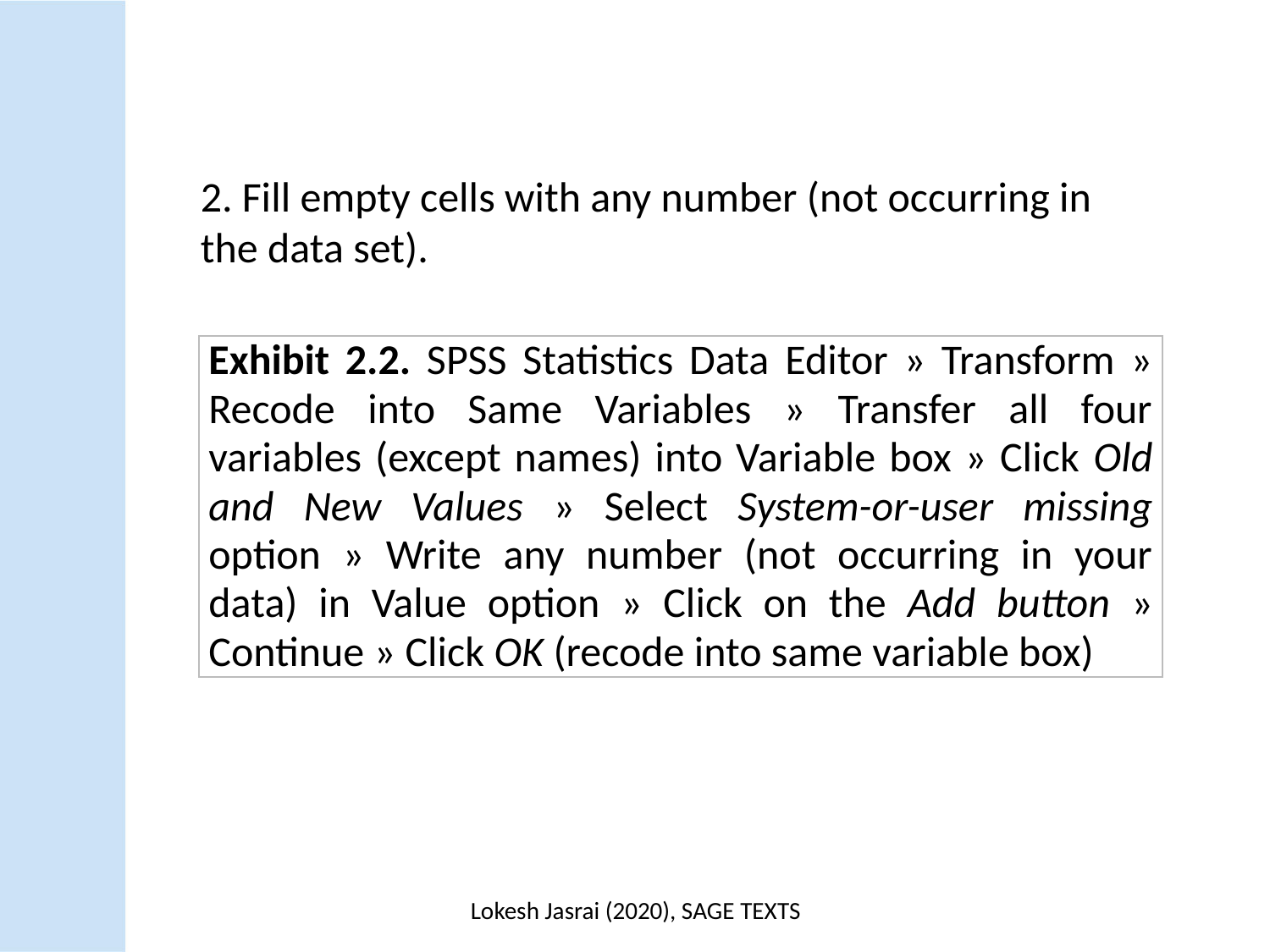

2. Fill empty cells with any number (not occurring in the data set).
| Exhibit 2.2. SPSS Statistics Data Editor » Transform » Recode into Same Variables » Transfer all four variables (except names) into Variable box » Click Old and New Values » Select System-or-user missing option » Write any number (not occurring in your data) in Value option » Click on the Add button » Continue » Click OK (recode into same variable box) |
| --- |
Lokesh Jasrai (2020), SAGE TEXTS